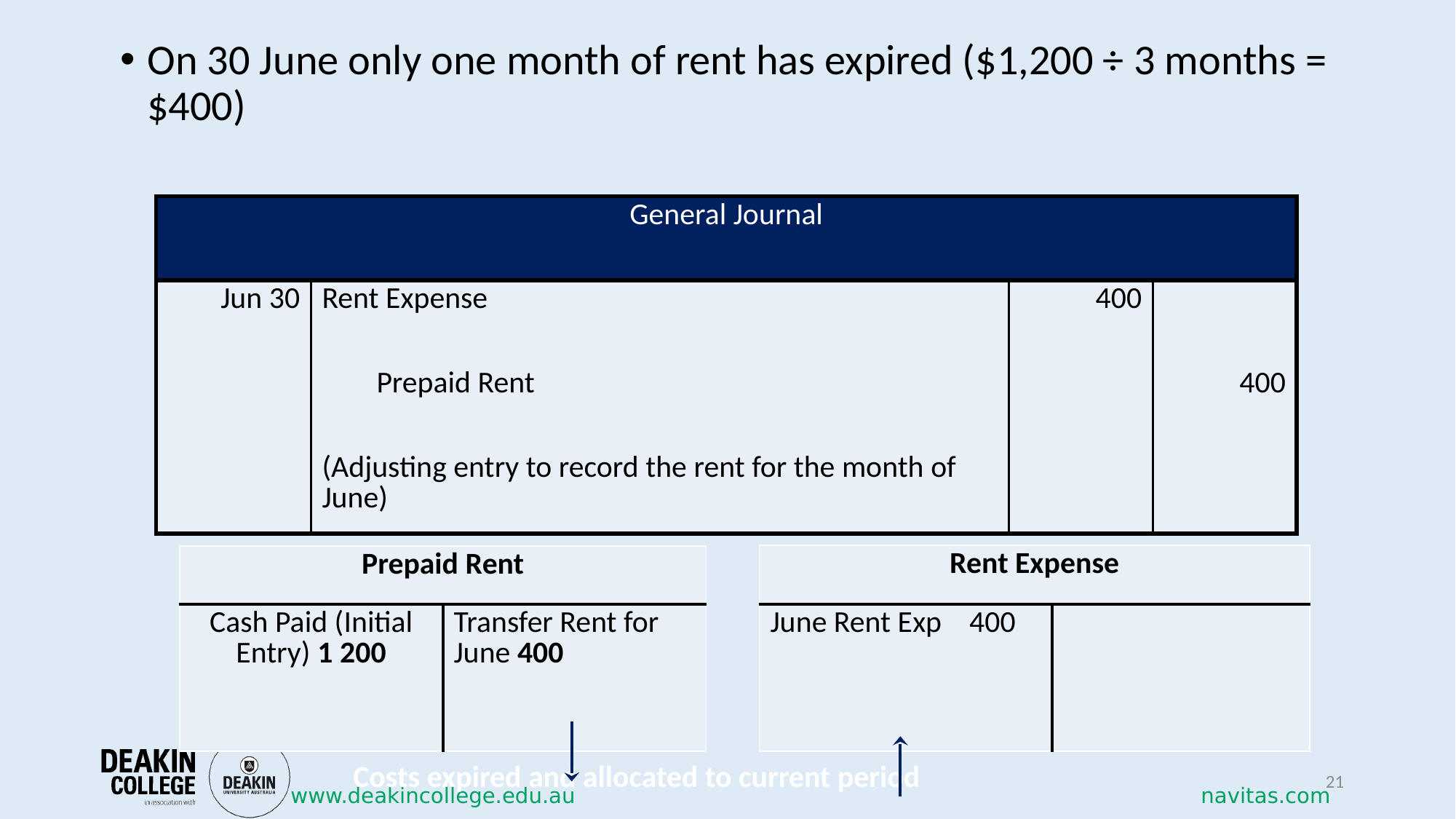

On 30 June only one month of rent has expired ($1,200 ÷ 3 months = $400)
#
| General Journal |  |  |  |
| --- | --- | --- | --- |
| Jun 30 | Rent Expense | 400 |  |
|  | Prepaid Rent |  | 400 |
|  | (Adjusting entry to record the rent for the month of June) |  |  |
| Rent Expense |  |
| --- | --- |
| June Rent Exp 400 |  |
| Prepaid Rent |  |
| --- | --- |
| Cash Paid (Initial Entry) 1 200 | Transfer Rent for June 400 |
Costs expired and allocated to current period
21